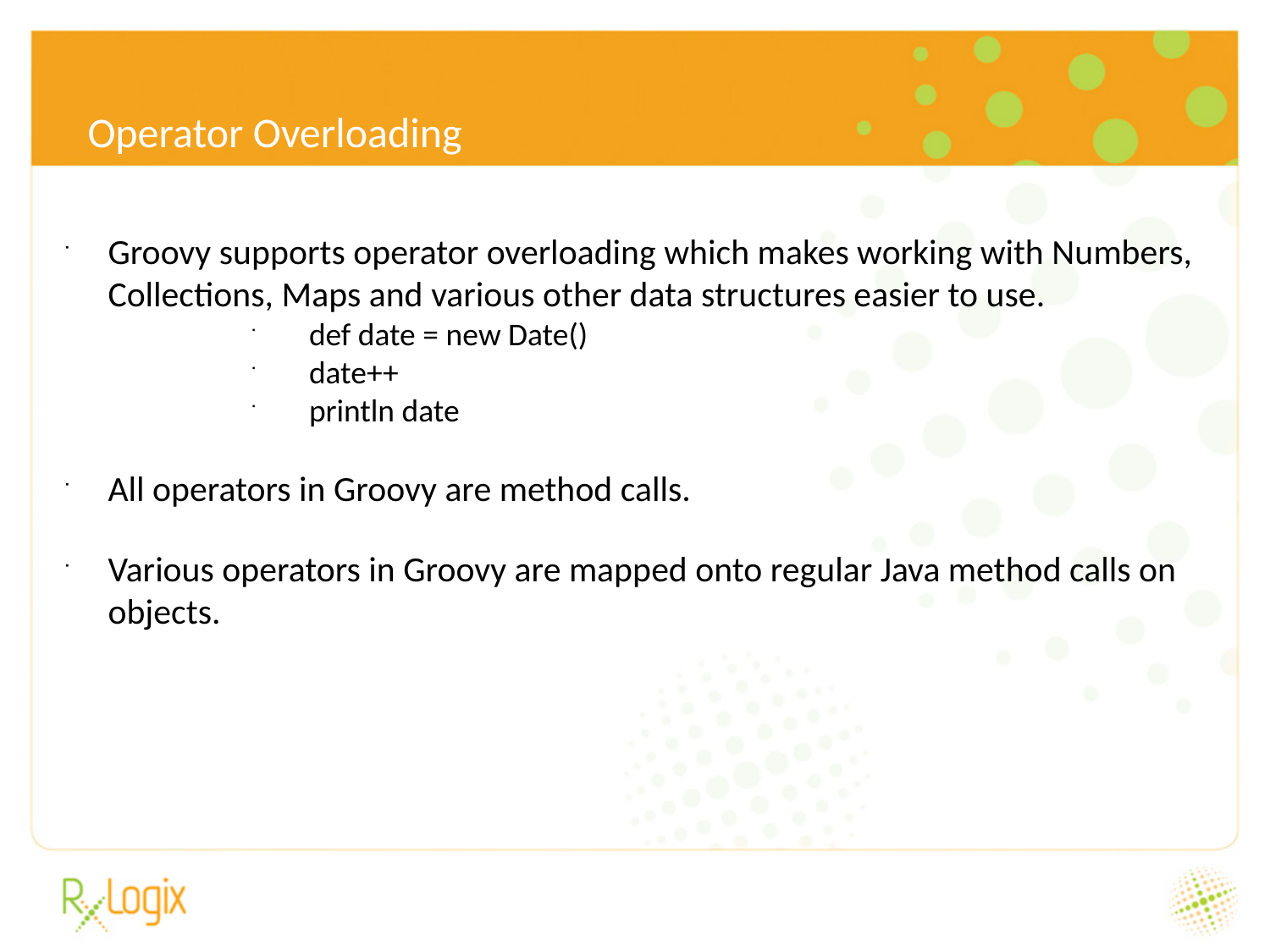

6/24/16
Operator Overloading
Groovy supports operator overloading which makes working with Numbers, Collections, Maps and various other data structures easier to use.
def date = new Date()
date++
println date

All operators in Groovy are method calls.

Various operators in Groovy are mapped onto regular Java method calls on objects.